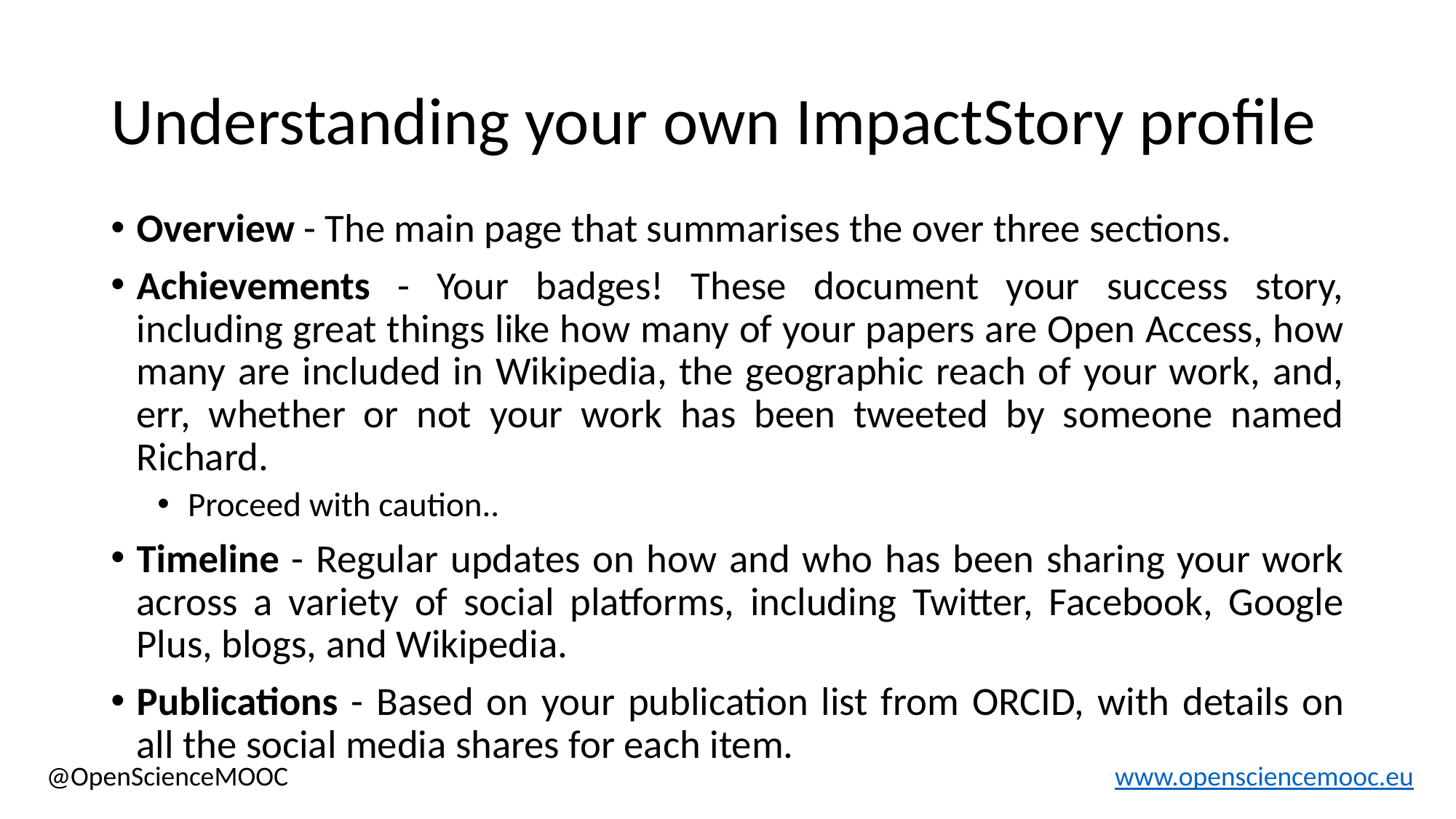

# Understanding your own ImpactStory profile
Overview - The main page that summarises the over three sections.
Achievements - Your badges! These document your success story, including great things like how many of your papers are Open Access, how many are included in Wikipedia, the geographic reach of your work, and, err, whether or not your work has been tweeted by someone named Richard.
Proceed with caution..
Timeline - Regular updates on how and who has been sharing your work across a variety of social platforms, including Twitter, Facebook, Google Plus, blogs, and Wikipedia.
Publications - Based on your publication list from ORCID, with details on all the social media shares for each item.
@OpenScienceMOOC
www.opensciencemooc.eu